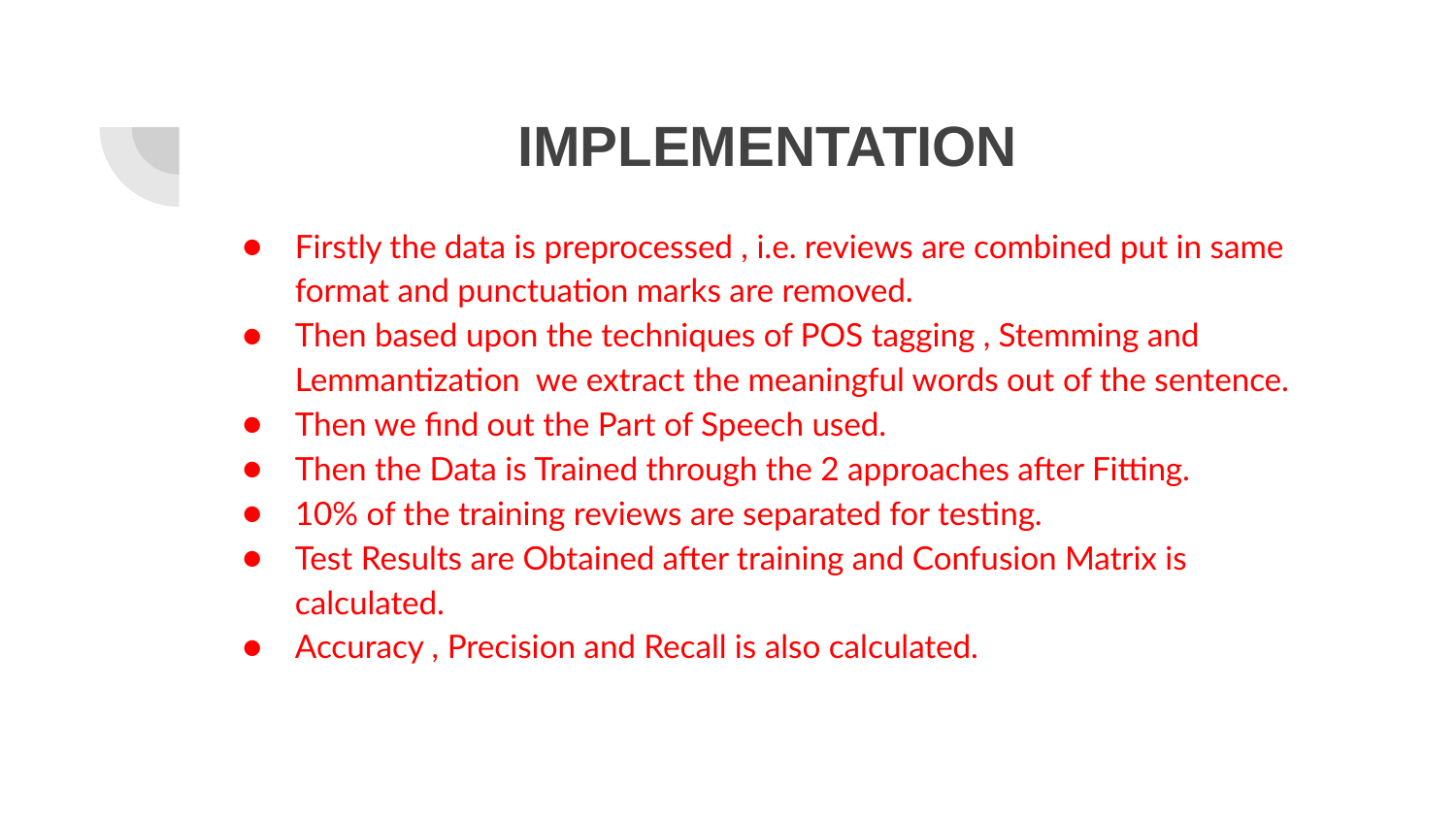

# IMPLEMENTATION
Firstly the data is preprocessed , i.e. reviews are combined put in same format and punctuation marks are removed.
Then based upon the techniques of POS tagging , Stemming and Lemmantization  we extract the meaningful words out of the sentence.
Then we find out the Part of Speech used.
Then the Data is Trained through the 2 approaches after Fitting.
10% of the training reviews are separated for testing.
Test Results are Obtained after training and Confusion Matrix is calculated.
Accuracy , Precision and Recall is also calculated.